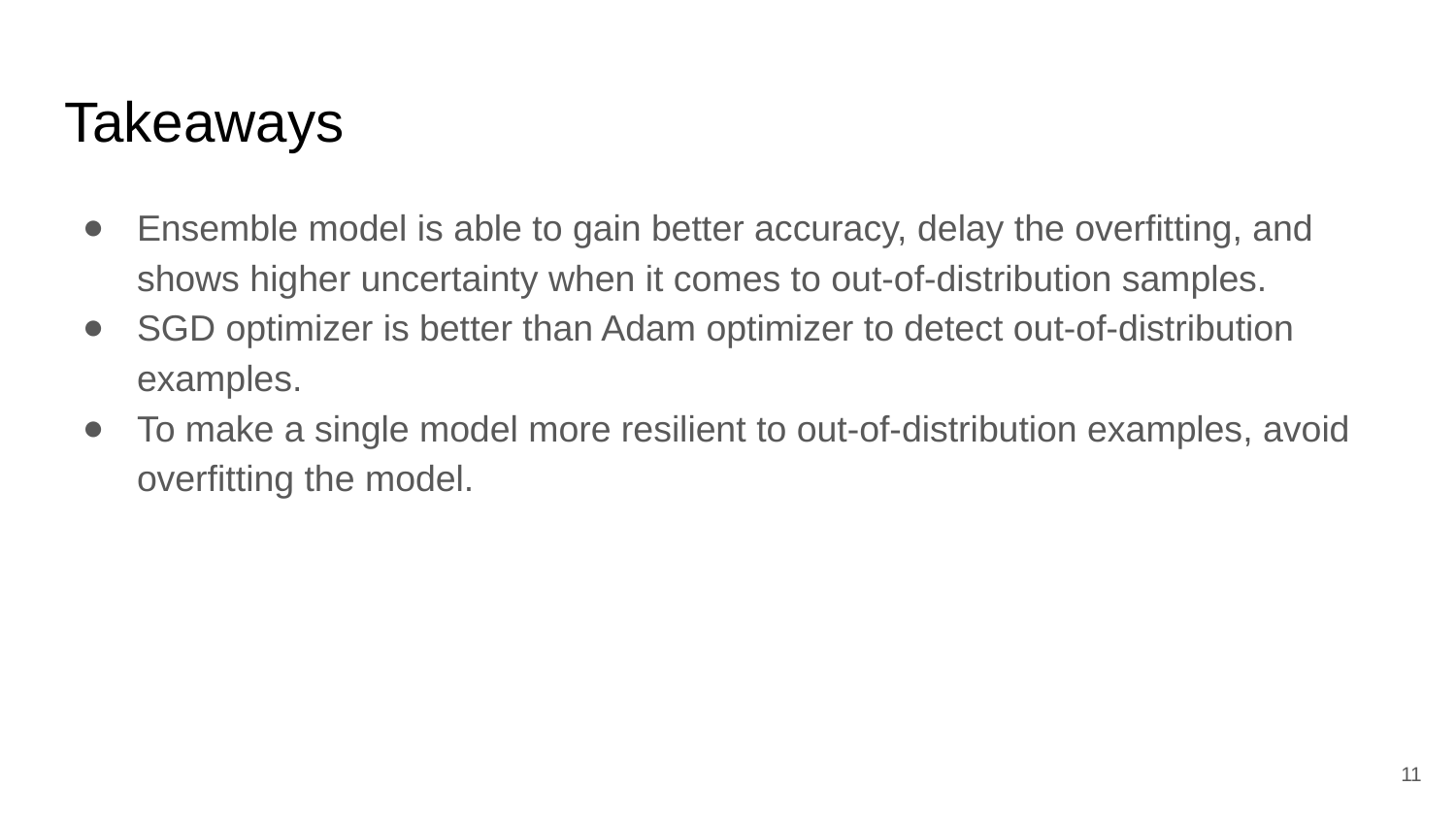

# Takeaways
Ensemble model is able to gain better accuracy, delay the overfitting, and shows higher uncertainty when it comes to out-of-distribution samples.
SGD optimizer is better than Adam optimizer to detect out-of-distribution examples.
To make a single model more resilient to out-of-distribution examples, avoid overfitting the model.

11